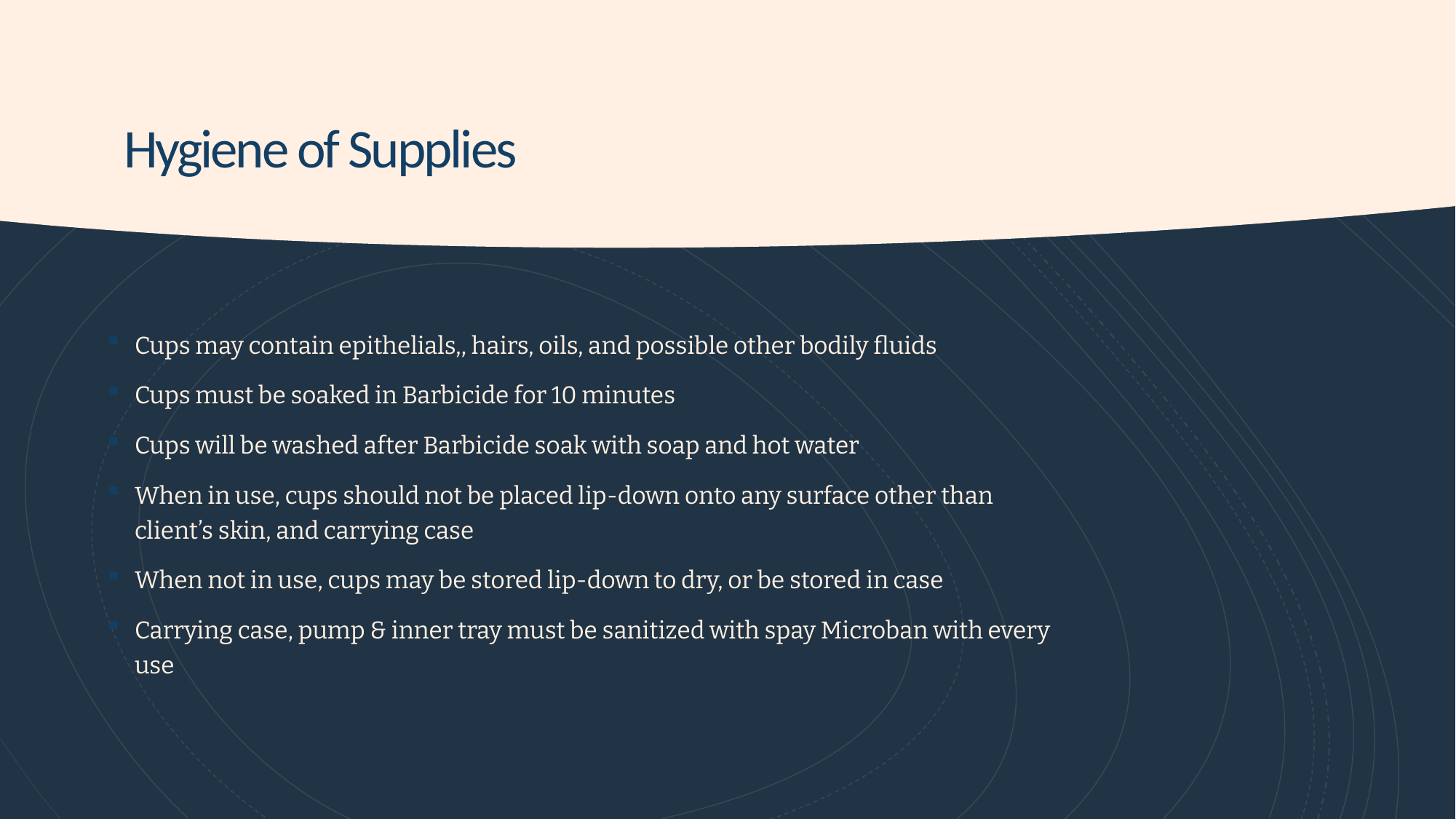

# Hygiene of Supplies
Cups may contain epithelials,, hairs, oils, and possible other bodily fluids
Cups must be soaked in Barbicide for 10 minutes
Cups will be washed after Barbicide soak with soap and hot water
When in use, cups should not be placed lip-down onto any surface other than client’s skin, and carrying case
When not in use, cups may be stored lip-down to dry, or be stored in case
Carrying case, pump & inner tray must be sanitized with spay Microban with every use